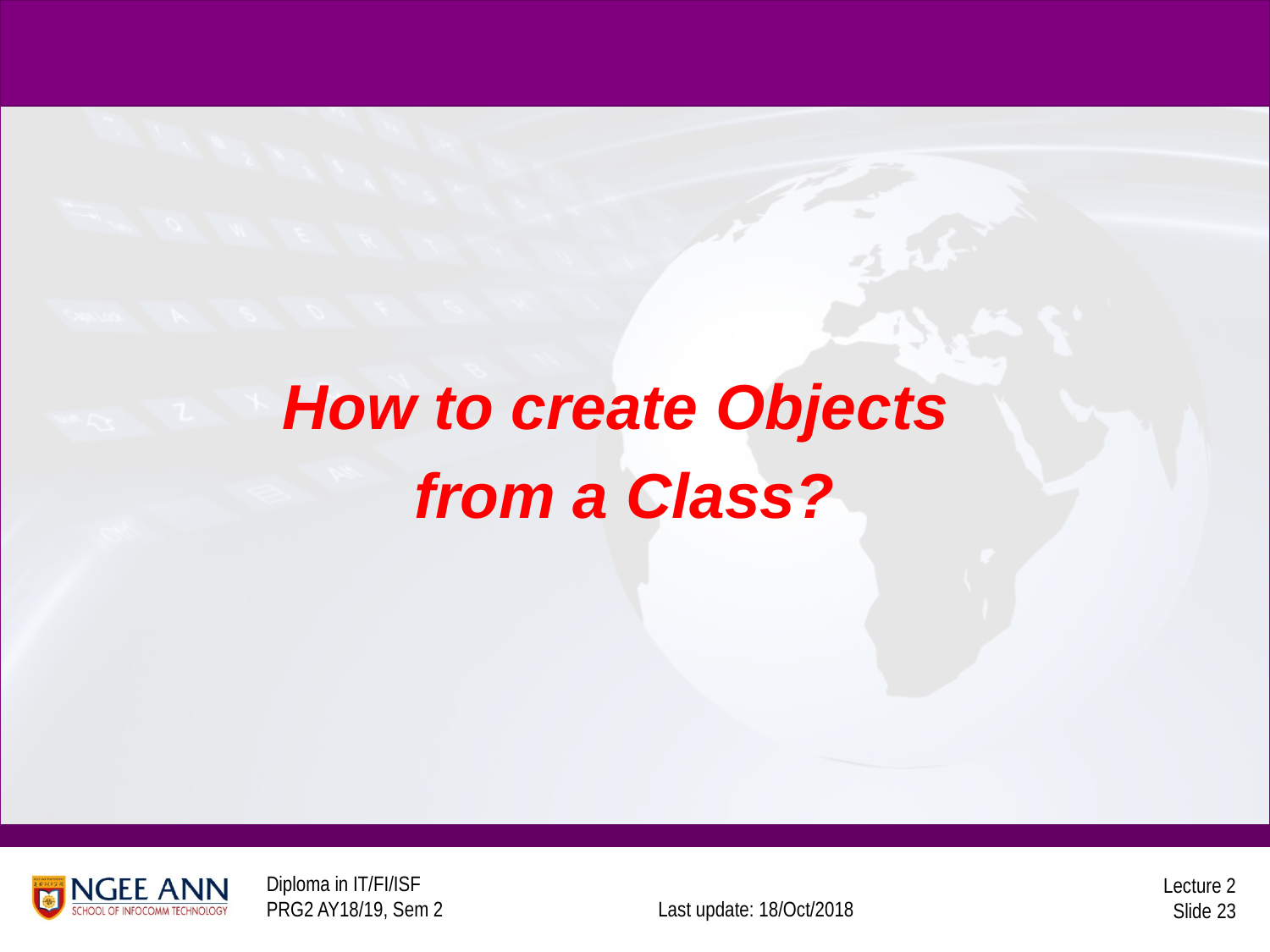

How to create Objects
from a Class?